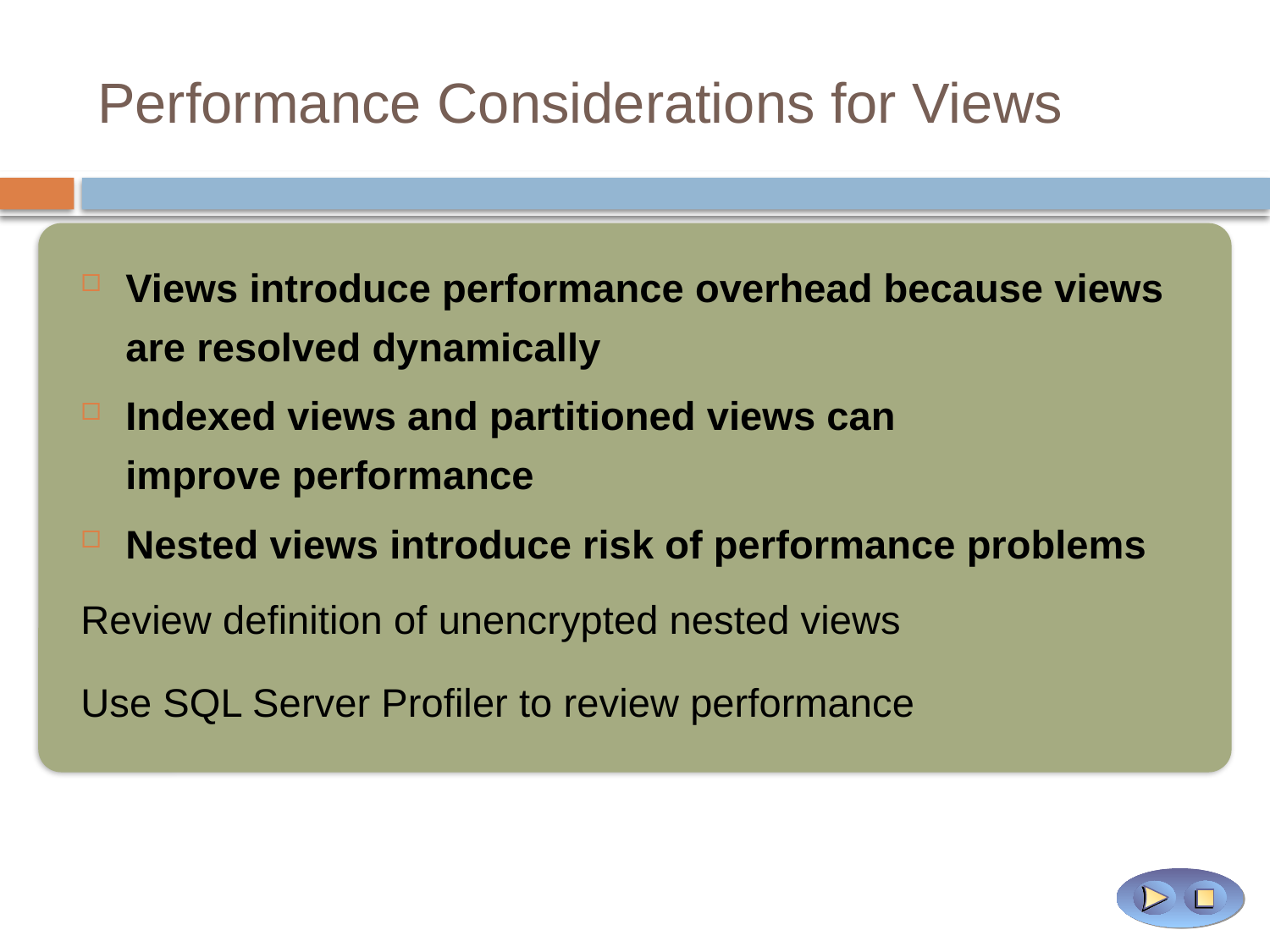

# Performance Considerations for Views

Views introduce performance overhead because views are resolved dynamically
Indexed views and partitioned views can
improve performance
Nested views introduce risk of performance problems
Review definition of unencrypted nested views
Use SQL Server Profiler to review performance